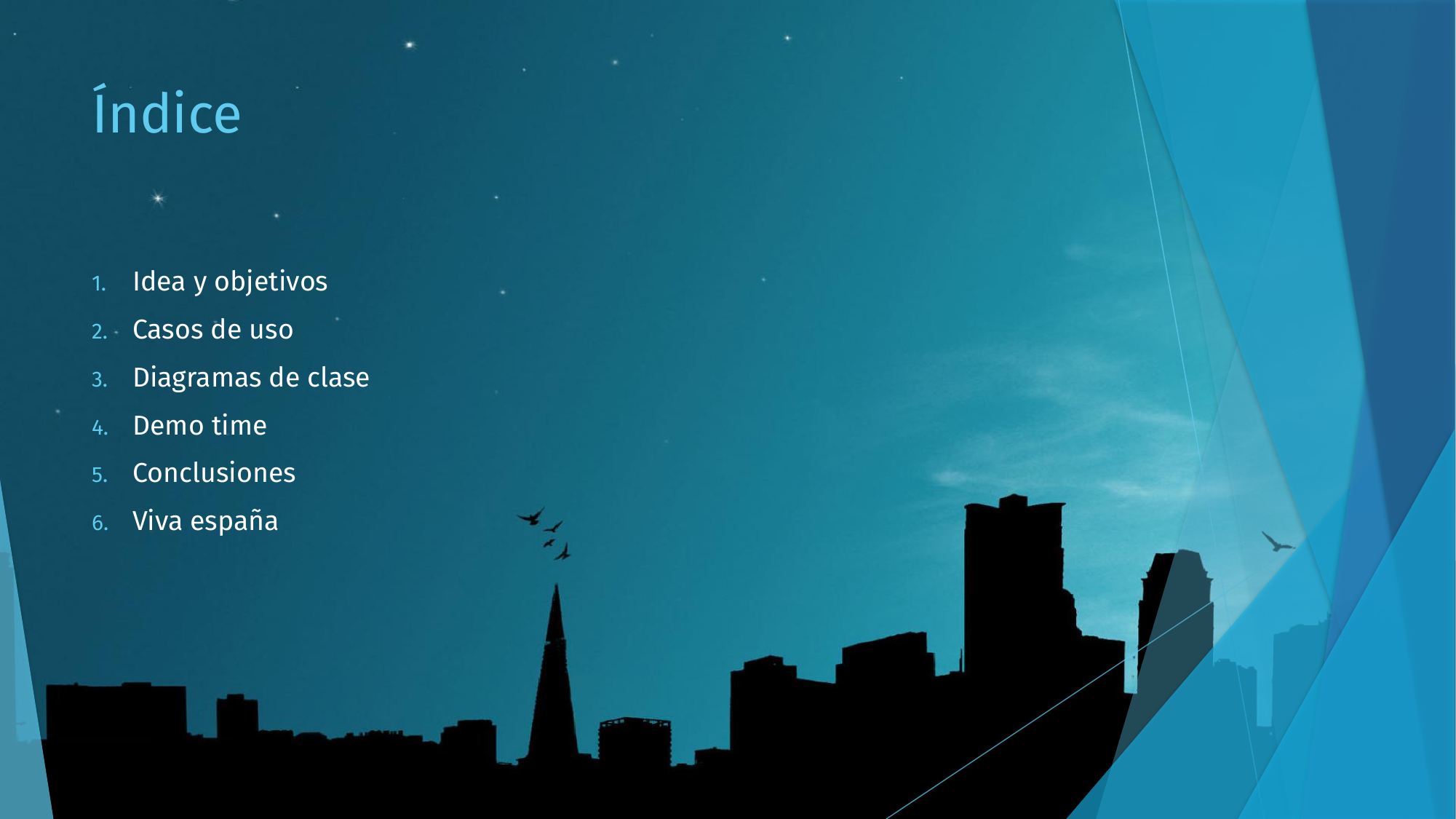

# Índice
Idea y objetivos
Casos de uso
Diagramas de clase
Demo time
Conclusiones
Viva españa